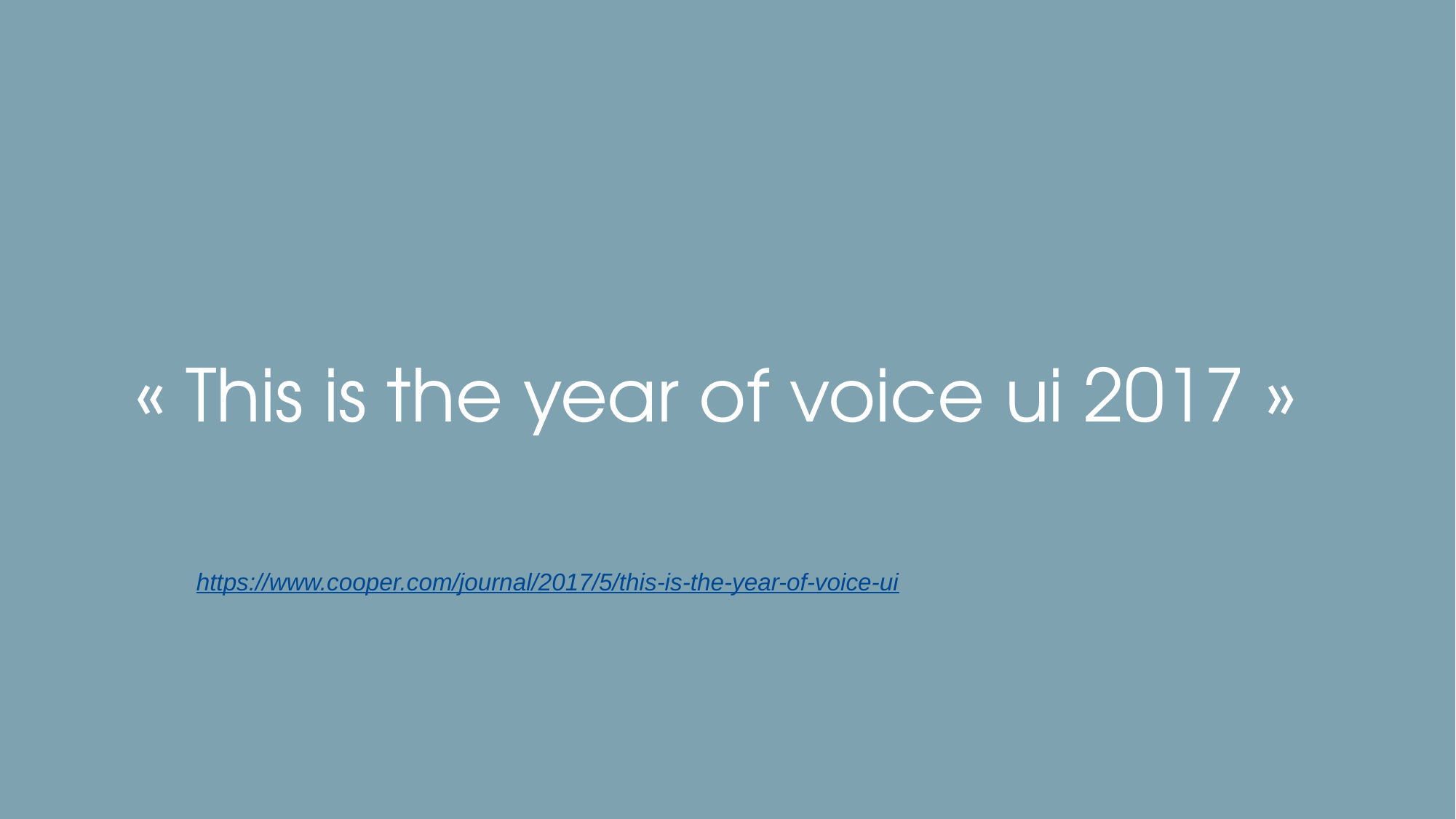

# « This is the year of voice ui 2017 »
https://www.cooper.com/journal/2017/5/this-is-the-year-of-voice-ui